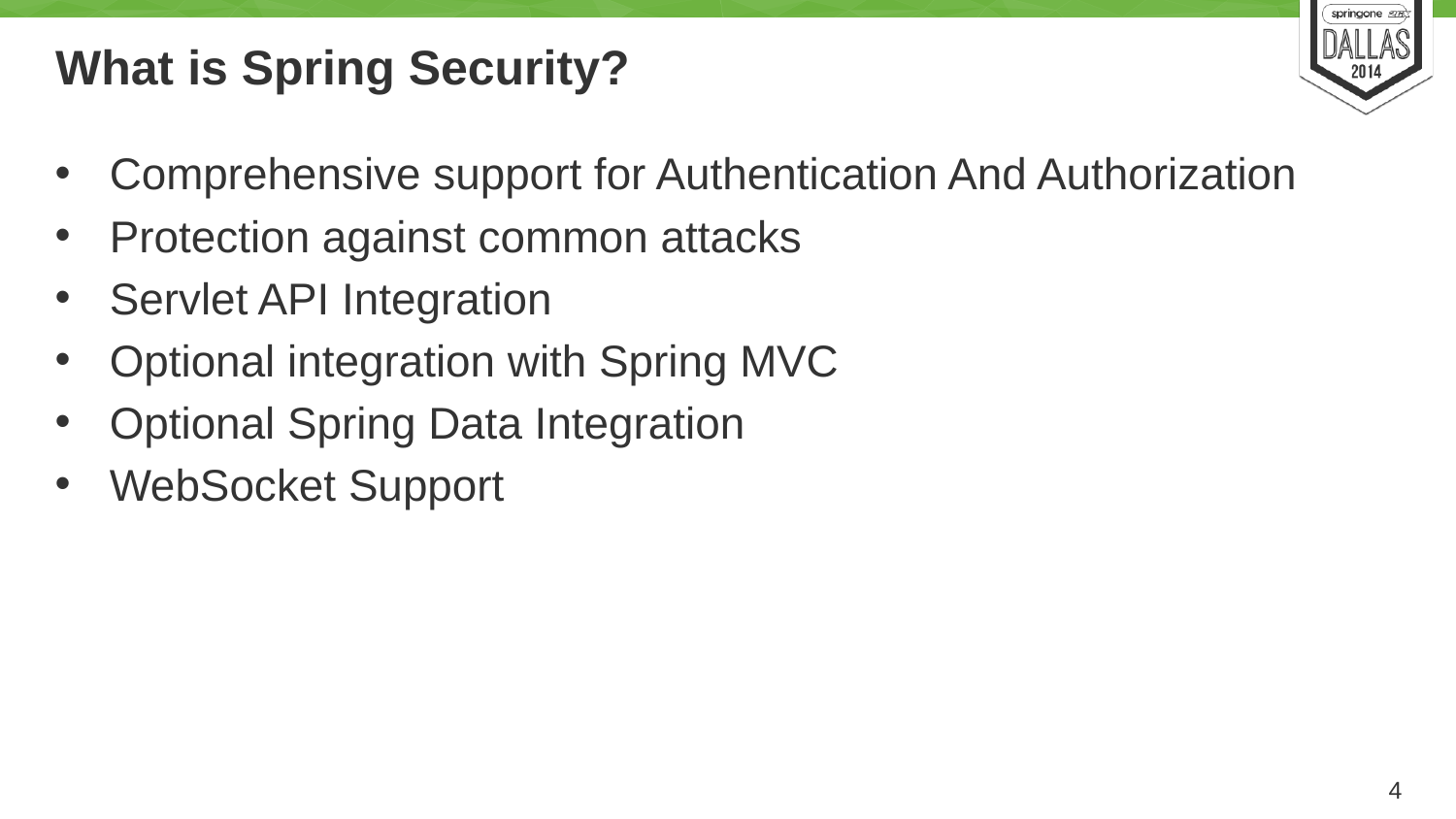

# What is Spring Security?
Comprehensive support for Authentication And Authorization
Protection against common attacks
Servlet API Integration
Optional integration with Spring MVC
Optional Spring Data Integration
WebSocket Support
4